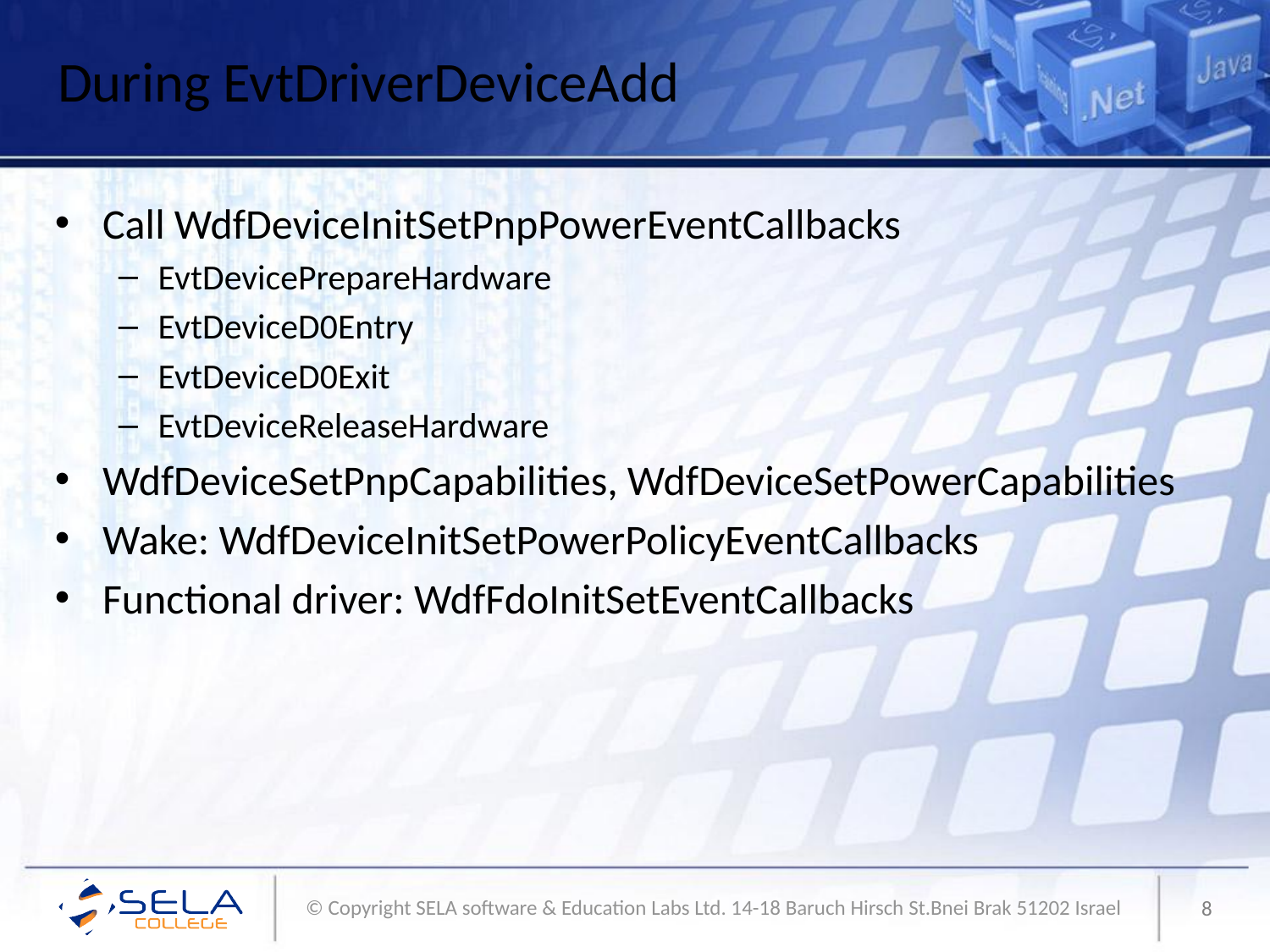

# During EvtDriverDeviceAdd
Call WdfDeviceInitSetPnpPowerEventCallbacks
EvtDevicePrepareHardware
EvtDeviceD0Entry
EvtDeviceD0Exit
EvtDeviceReleaseHardware
WdfDeviceSetPnpCapabilities, WdfDeviceSetPowerCapabilities
Wake: WdfDeviceInitSetPowerPolicyEventCallbacks
Functional driver: WdfFdoInitSetEventCallbacks

8
© Copyright SELA software & Education Labs Ltd. 14-18 Baruch Hirsch St.Bnei Brak 51202 Israel